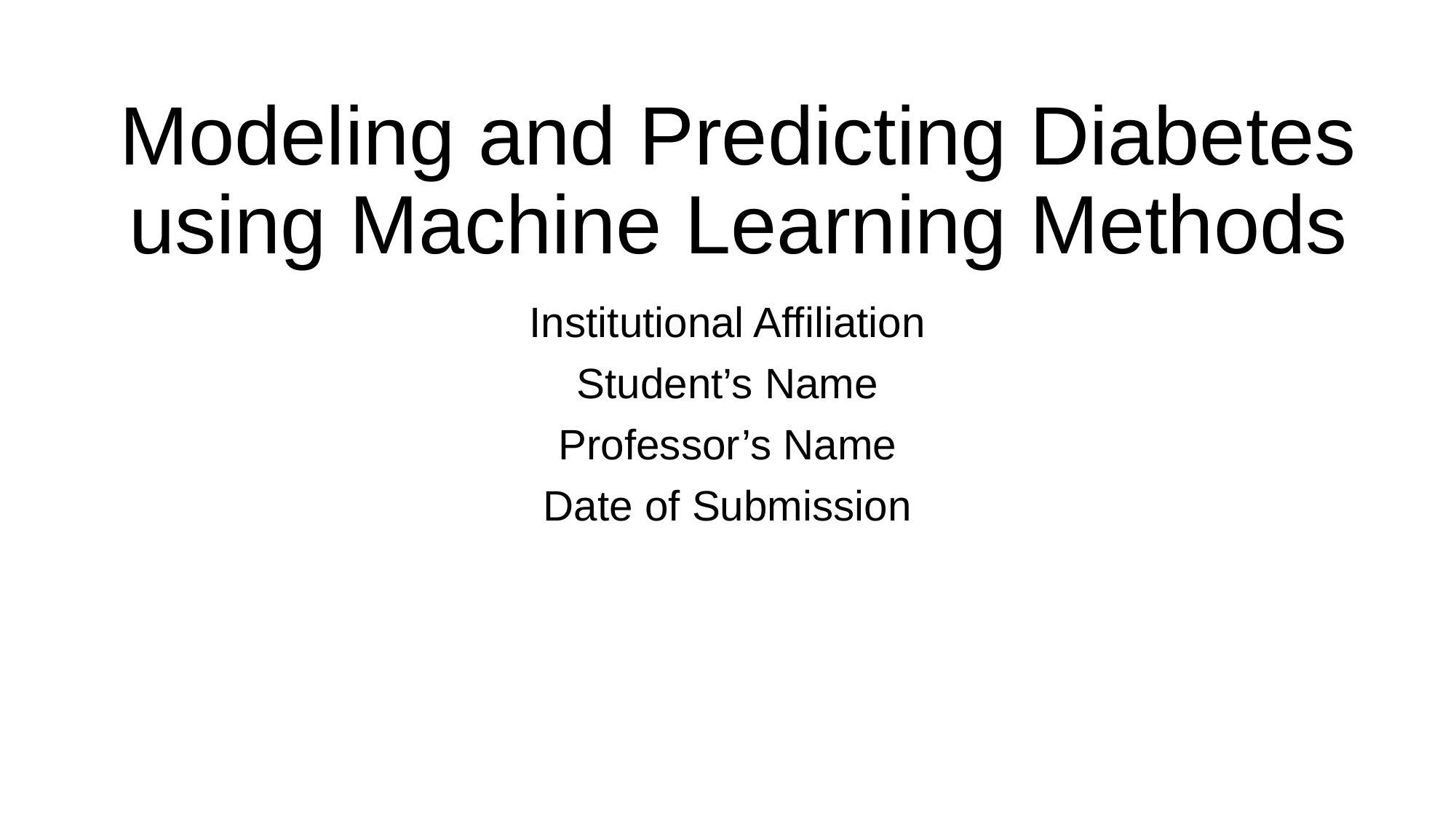

# Modeling and Predicting Diabetes using Machine Learning Methods
Institutional Affiliation
Student’s Name
Professor’s Name
Date of Submission